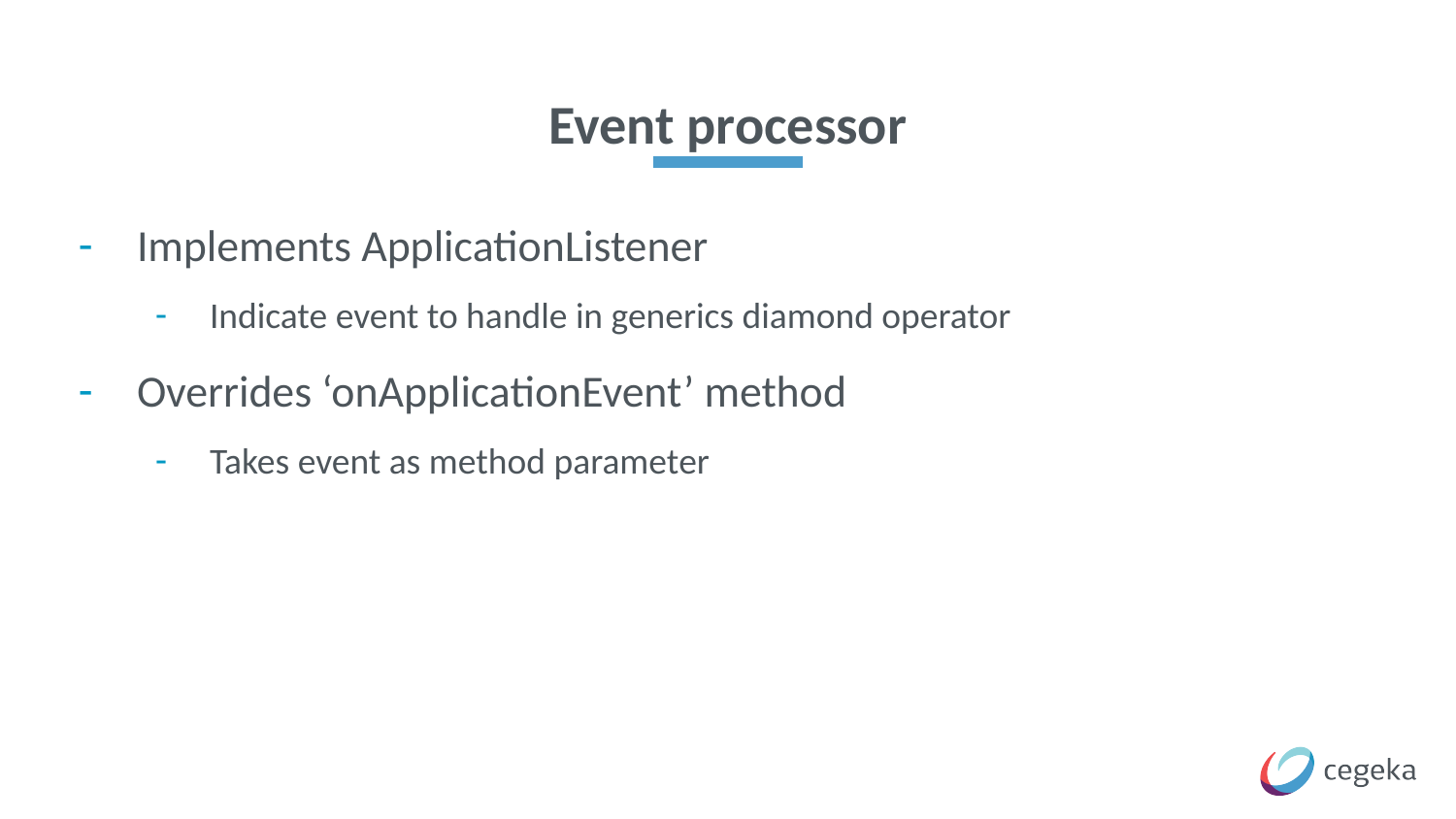

# Event processor
Implements ApplicationListener
Indicate event to handle in generics diamond operator
Overrides ‘onApplicationEvent’ method
Takes event as method parameter